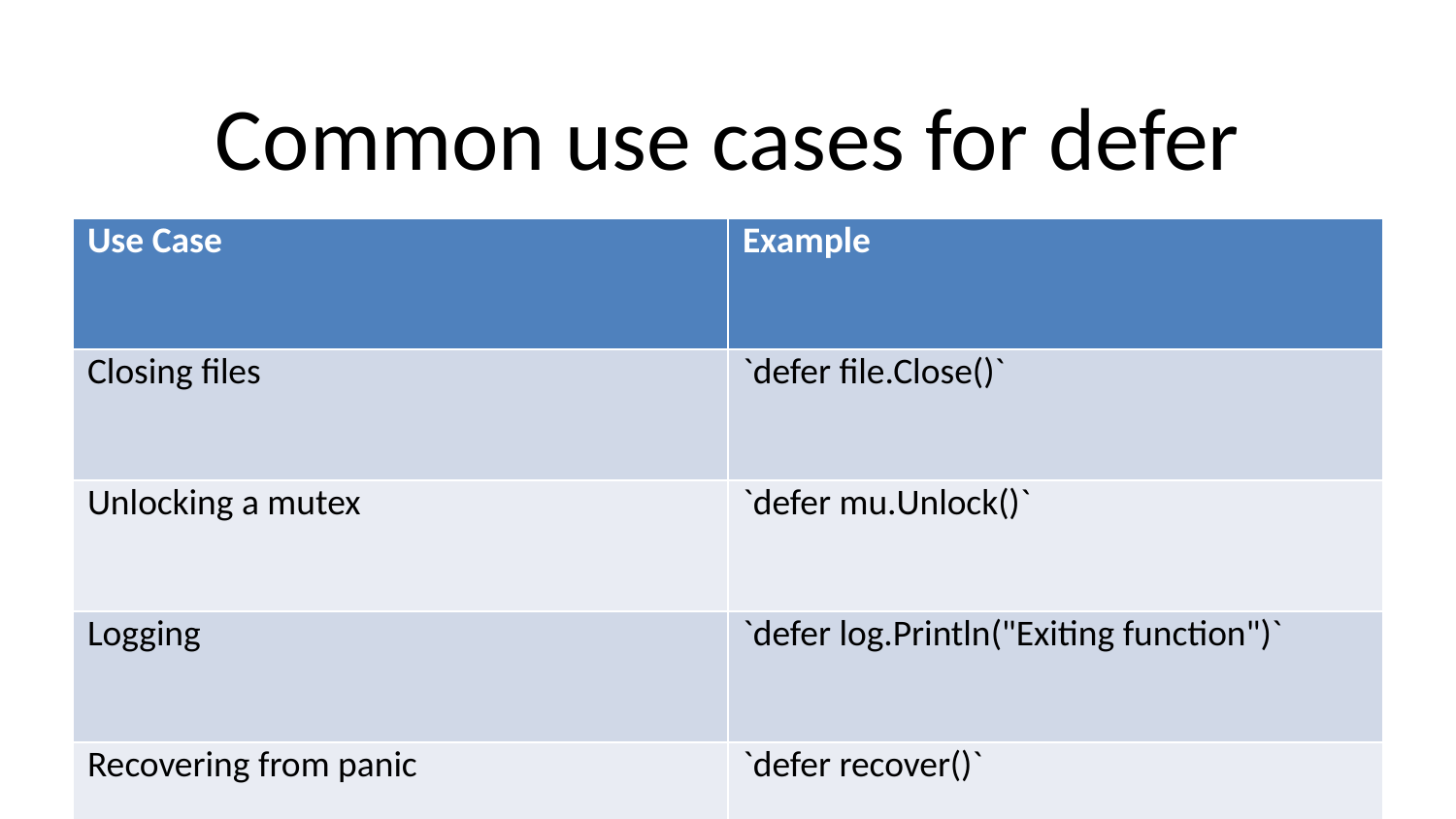

# Common use cases for defer
| Use Case | Example |
| --- | --- |
| Closing files | `defer file.Close()` |
| Unlocking a mutex | `defer mu.Unlock()` |
| Logging | `defer log.Println("Exiting function")` |
| Recovering from panic | `defer recover()` |